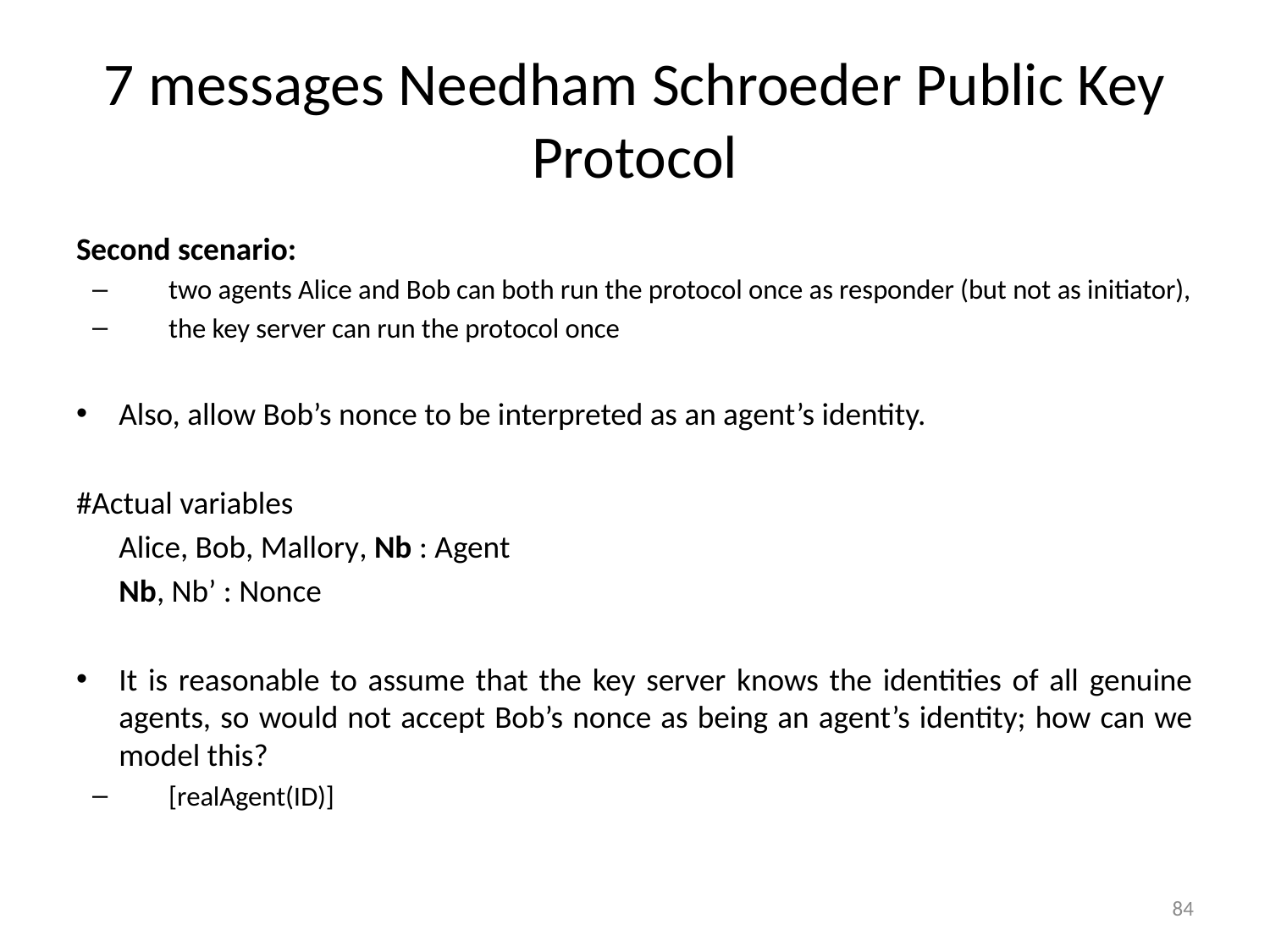

# 7 messages Needham Schroeder Public Key Protocol
Second scenario:
two agents Alice and Bob can both run the protocol once as responder (but not as initiator),
the key server can run the protocol once

Also, allow Bob’s nonce to be interpreted as an agent’s identity.

#Actual variables
	Alice, Bob, Mallory, Nb : Agent
	Nb, Nb’ : Nonce

It is reasonable to assume that the key server knows the identities of all genuine agents, so would not accept Bob’s nonce as being an agent’s identity; how can we model this?
[realAgent(ID)]
84